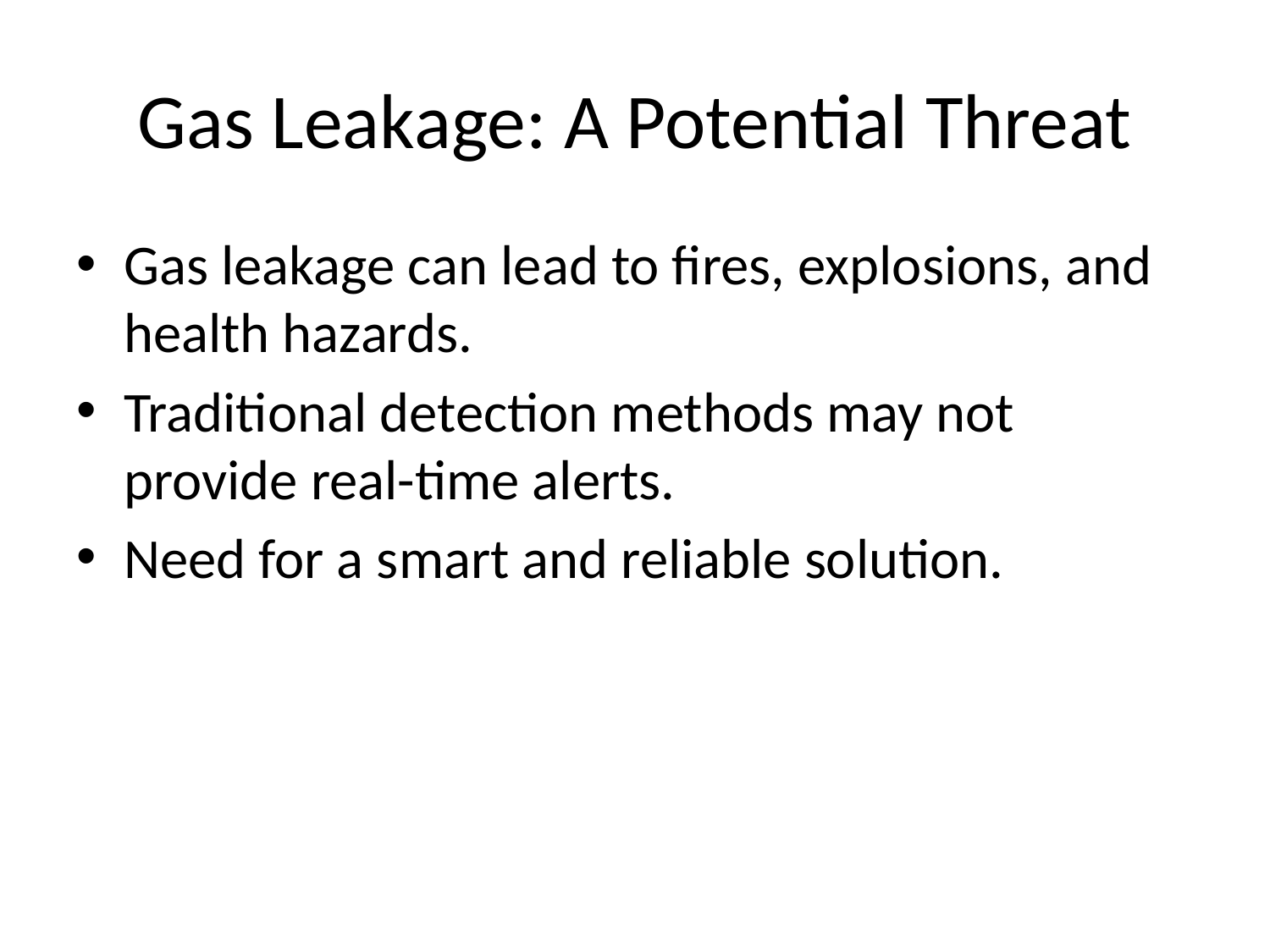

# Gas Leakage: A Potential Threat
Gas leakage can lead to fires, explosions, and health hazards.
Traditional detection methods may not provide real-time alerts.
Need for a smart and reliable solution.